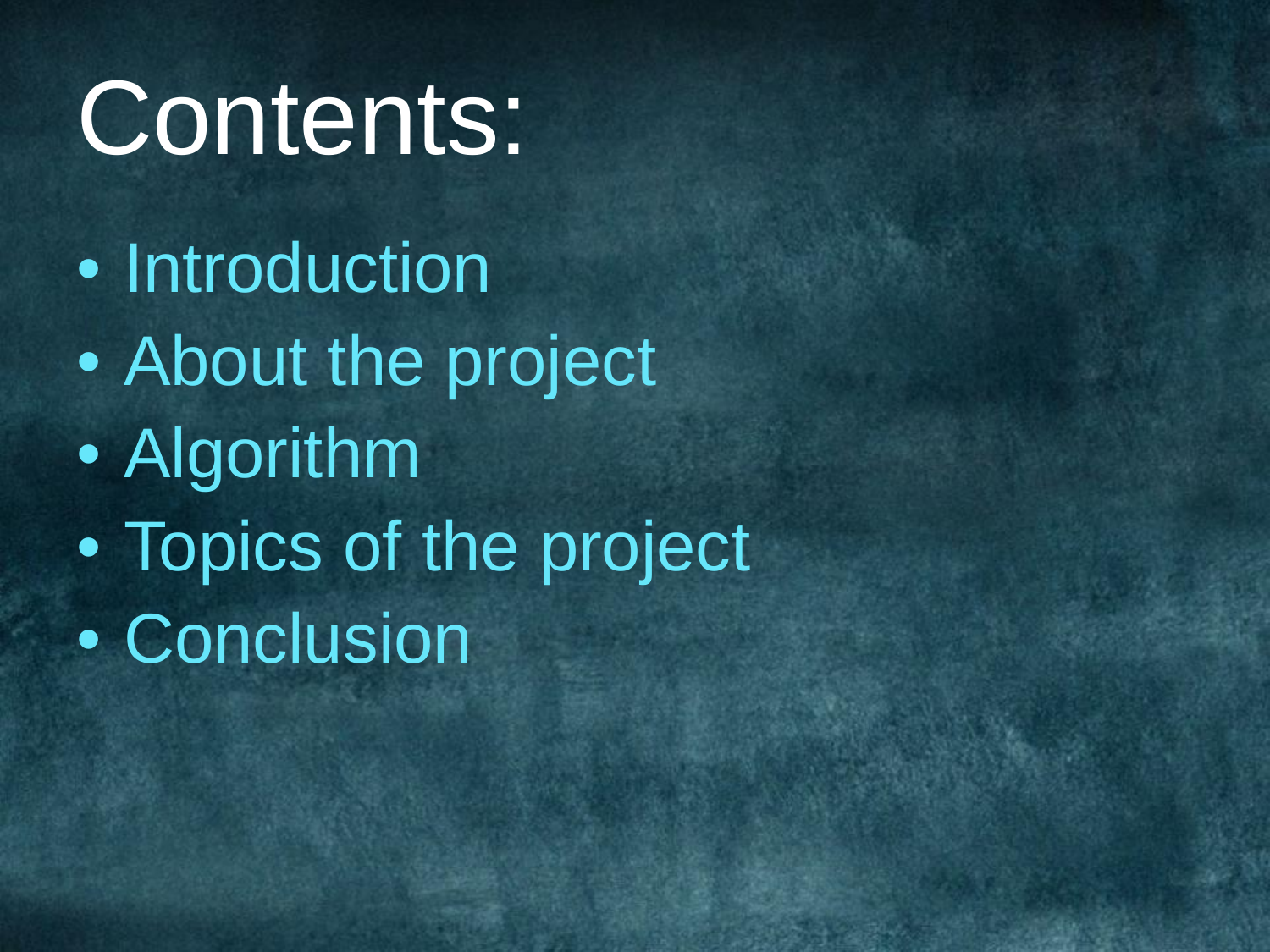

# Contents:
Introduction
About the project
Algorithm
Topics of the project
Conclusion